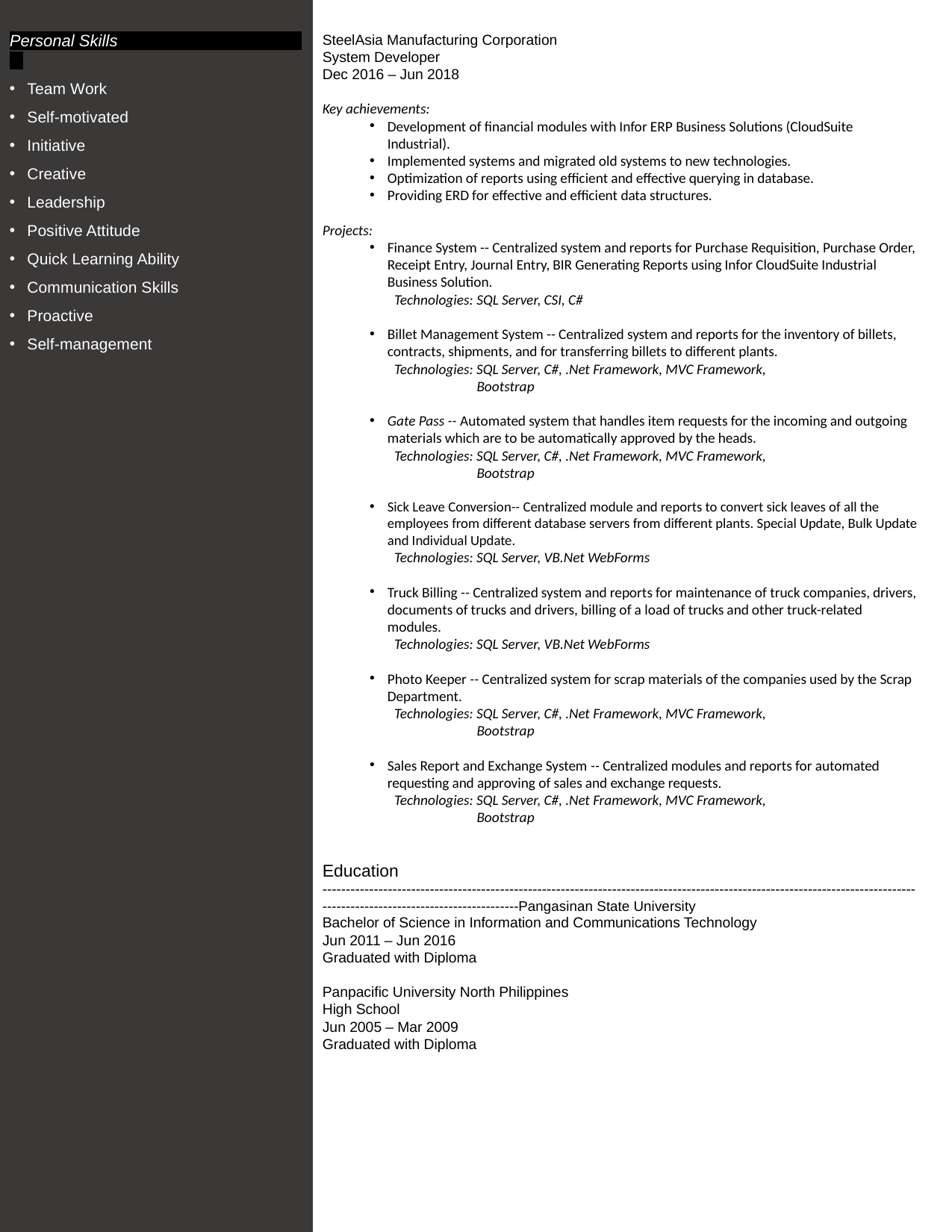

Personal Skills
Team Work
Self-motivated
Initiative
Creative
Leadership
Positive Attitude
Quick Learning Ability
Communication Skills
Proactive
Self-management

SteelAsia Manufacturing Corporation
System Developer
Dec 2016 – Jun 2018

Key achievements:
Development of financial modules with Infor ERP Business Solutions (CloudSuite Industrial).
Implemented systems and migrated old systems to new technologies.
Optimization of reports using efficient and effective querying in database.
Providing ERD for effective and efficient data structures.

Projects:
Finance System -- Centralized system and reports for Purchase Requisition, Purchase Order, Receipt Entry, Journal Entry, BIR Generating Reports using Infor CloudSuite Industrial Business Solution.
     Technologies: SQL Server, CSI, C#

Billet Management System -- Centralized system and reports for the inventory of billets, contracts, shipments, and for transferring billets to different plants.
     Technologies: SQL Server, C#, .Net Framework, MVC Framework,
                               Bootstrap

Gate Pass -- Automated system that handles item requests for the incoming and outgoing materials which are to be automatically approved by the heads.
     Technologies: SQL Server, C#, .Net Framework, MVC Framework,
                               Bootstrap

Sick Leave Conversion-- Centralized module and reports to convert sick leaves of all the employees from different database servers from different plants. Special Update, Bulk Update and Individual Update.
     Technologies: SQL Server, VB.Net WebForms

Truck Billing -- Centralized system and reports for maintenance of truck companies, drivers, documents of trucks and drivers, billing of a load of trucks and other truck-related modules.
     Technologies: SQL Server, VB.Net WebForms

Photo Keeper -- Centralized system for scrap materials of the companies used by the Scrap Department.
     Technologies: SQL Server, C#, .Net Framework, MVC Framework,
                               Bootstrap

Sales Report and Exchange System -- Centralized modules and reports for automated requesting and approving of sales and exchange requests.
     Technologies: SQL Server, C#, .Net Framework, MVC Framework,
                               Bootstrap

Education
-------------------------------------------------------------------------------------------------------------------------------------------------------------------------Pangasinan State University
Bachelor of Science in Information and Communications Technology
Jun 2011 – Jun 2016
Graduated with Diploma

Panpacific University North Philippines
High School
Jun 2005 – Mar 2009
Graduated with Diploma